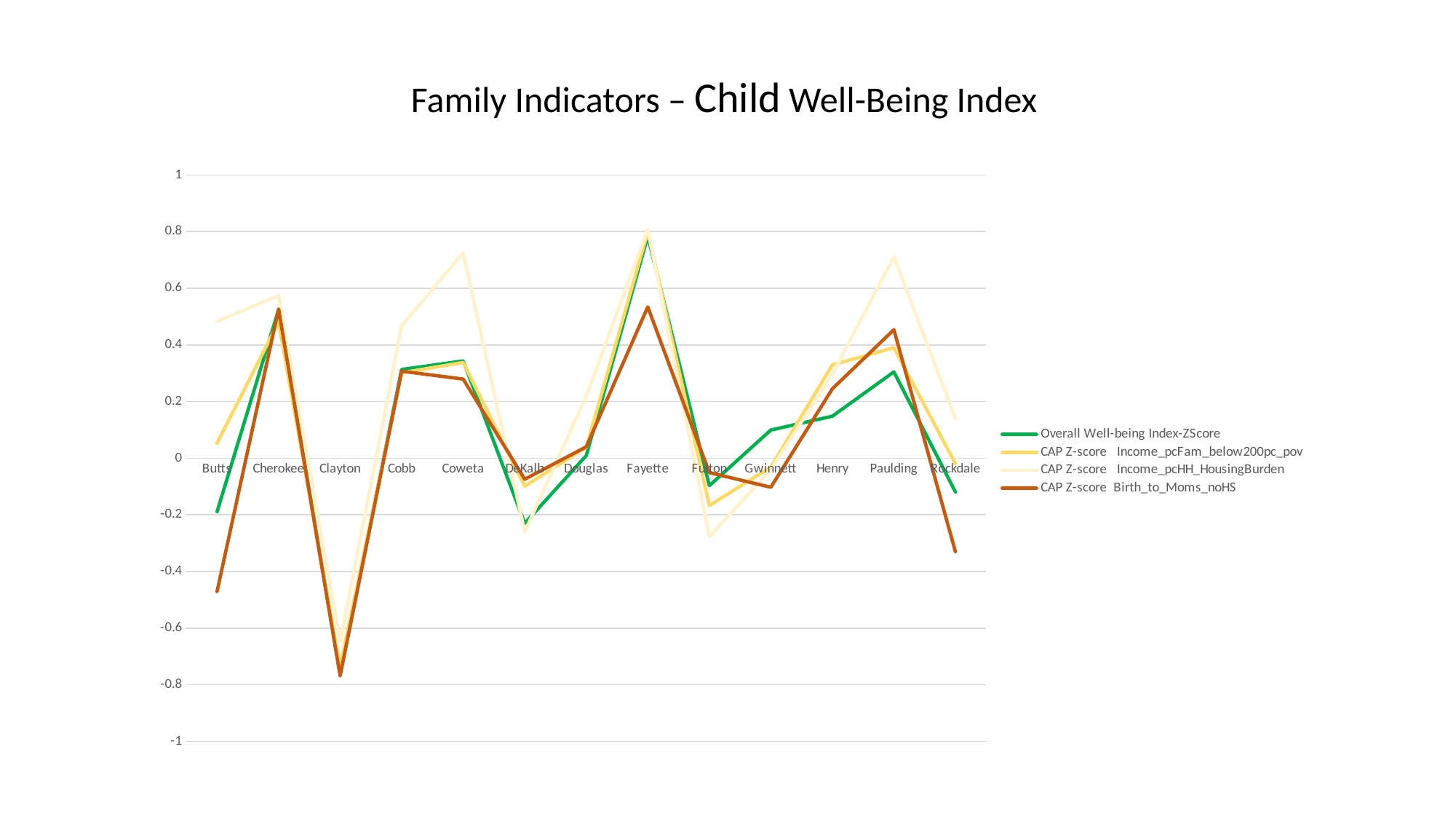

Family Indicators – Child Well-Being Index

### Chart

| Category | Overall Well-being Index-ZScore | CAP Z-score   Income_pcFam_below200pc_pov | CAP Z-score   Income_pcHH_HousingBurden | CAP Z-score  Birth_to_Moms_noHS |
|---|---|---|---|---|
| Butts | -0.18900776368802294 | 0.05310976596077698 | 0.48291470848893064 | -0.47080871500115345 |
| Cherokee | 0.5239936711024401 | 0.4807290997410564 | 0.5744808200349634 | 0.5268893007256853 |
| Clayton | -0.7581021969974373 | -0.7373818297895651 | -0.6492791657026216 | -0.7686085099286083 |
| Cobb | 0.31332962861865277 | 0.3014990347460334 | 0.46772842168999457 | 0.30718662648727685 |
| Coweta | 0.3435641876222556 | 0.33813449882278623 | 0.7248215194174378 | 0.2793758507485516 |
| DeKalb | -0.2301375452519413 | -0.09891233363508169 | -0.26027208642073735 | -0.07434599729183375 |
| Douglas | 0.00914512258898373 | 0.03814308927846721 | 0.21953234047101916 | 0.040206982434056814 |
| Fayette | 0.7834739565761183 | 0.7992232689200991 | 0.8085761920661156 | 0.5341646434751406 |
| Fulton | -0.09721181072079443 | -0.16718185119242096 | -0.27766820938542186 | -0.05102774484056982 |
| Gwinnett | 0.09942729566768772 | -0.03154081420484946 | -0.04034497771093514 | -0.10275110634372 |
| Henry | 0.14826337281344149 | 0.3293518555828376 | 0.2963841554838169 | 0.24506399190201988 |
| Paulding | 0.30484528071193173 | 0.39035772636724836 | 0.7117182001858197 | 0.4537818638899193 |
| Rockdale | -0.11925061607800148 | -0.019256582832808747 | 0.14053296974928103 | -0.3303889839133925 |